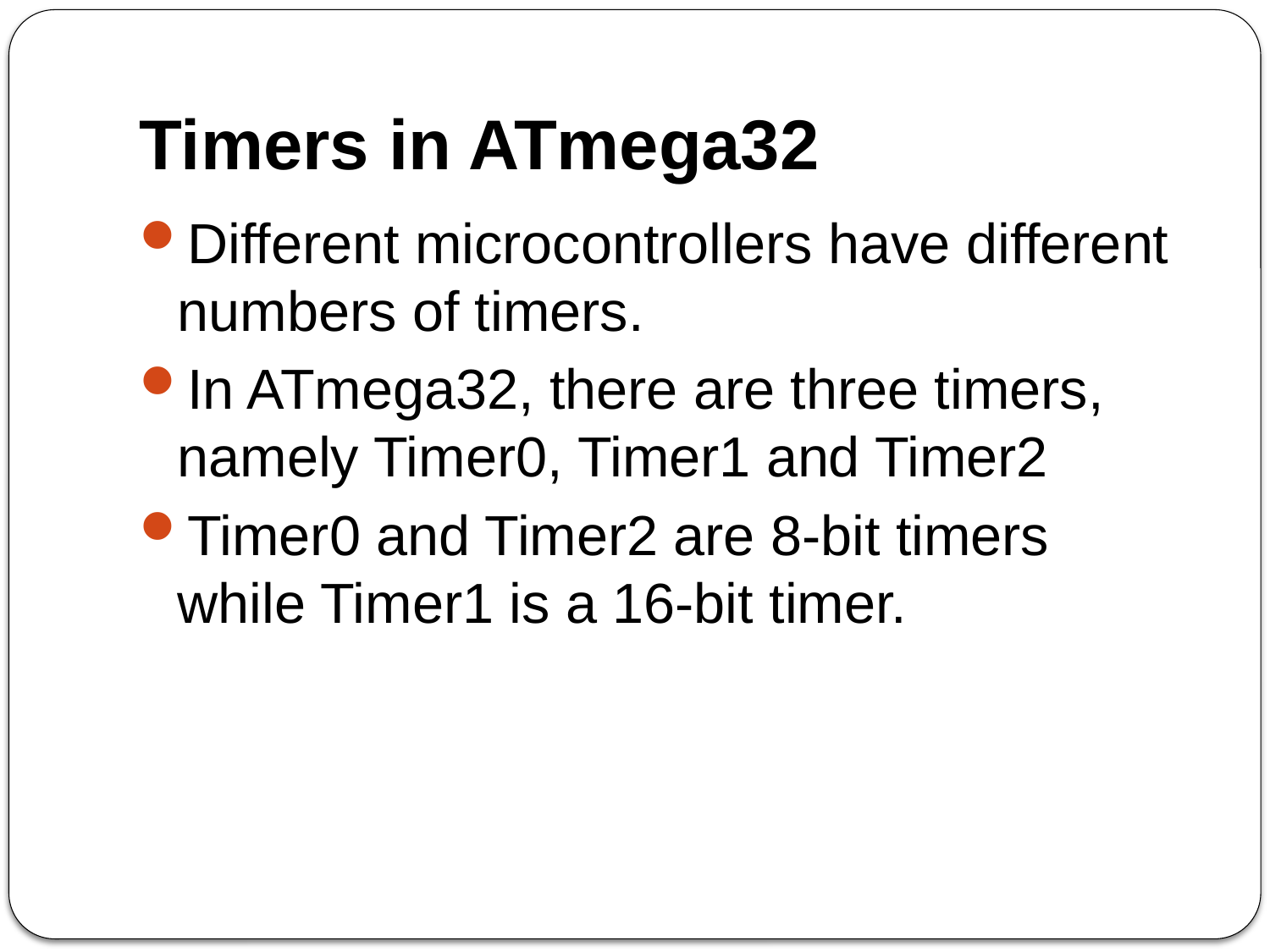

# Timers in ATmega32
Different microcontrollers have different numbers of timers.
In ATmega32, there are three timers, namely Timer0, Timer1 and Timer2
Timer0 and Timer2 are 8-bit timers while Timer1 is a 16-bit timer.